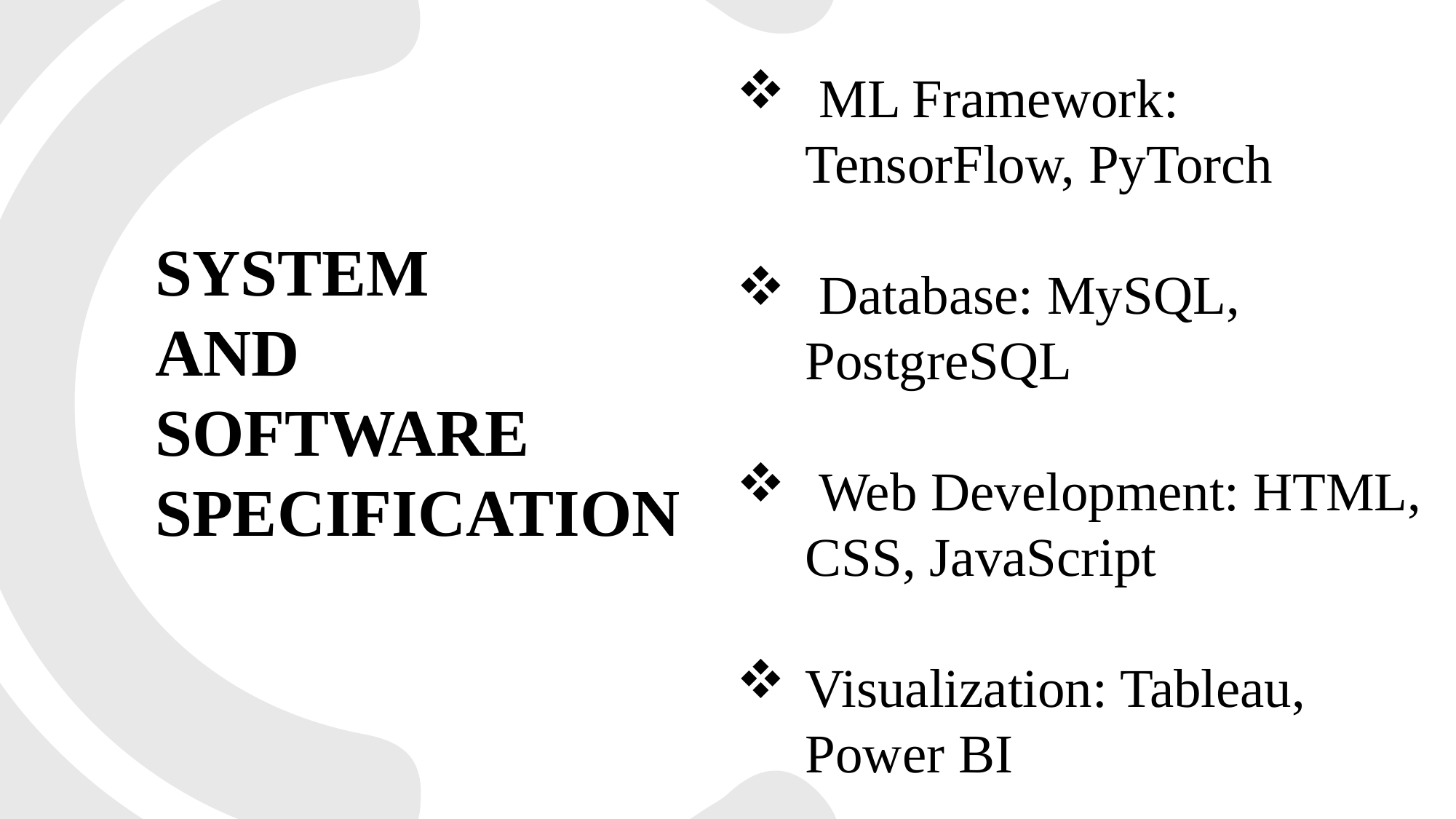

ML Framework: TensorFlow, PyTorch

 Database: MySQL, PostgreSQL

 Web Development: HTML, CSS, JavaScript

Visualization: Tableau, Power BI

# System and software specification